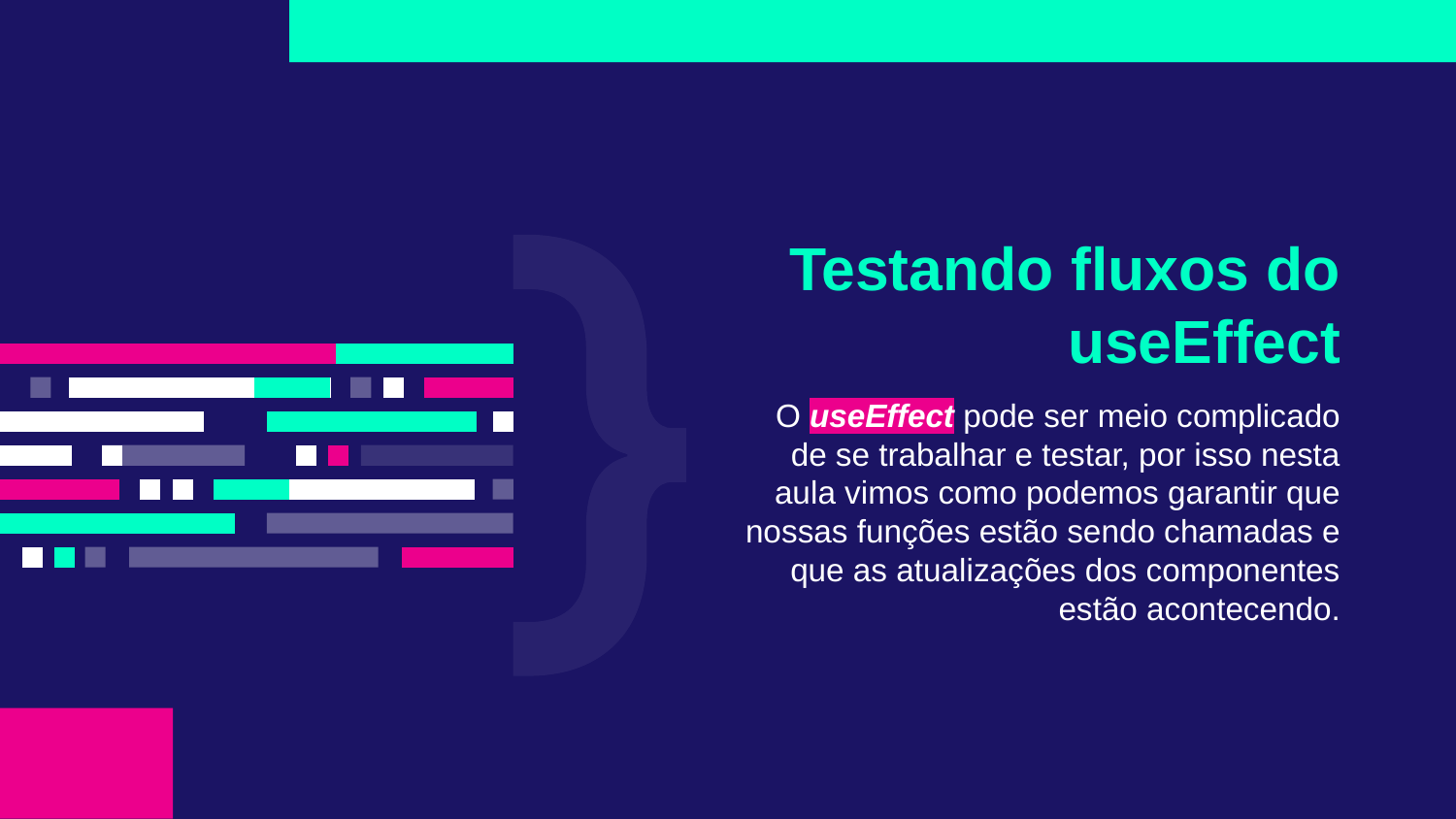

# Testando fluxos do useEffect
O useEffect pode ser meio complicado de se trabalhar e testar, por isso nesta aula vimos como podemos garantir que nossas funções estão sendo chamadas e que as atualizações dos componentes estão acontecendo.